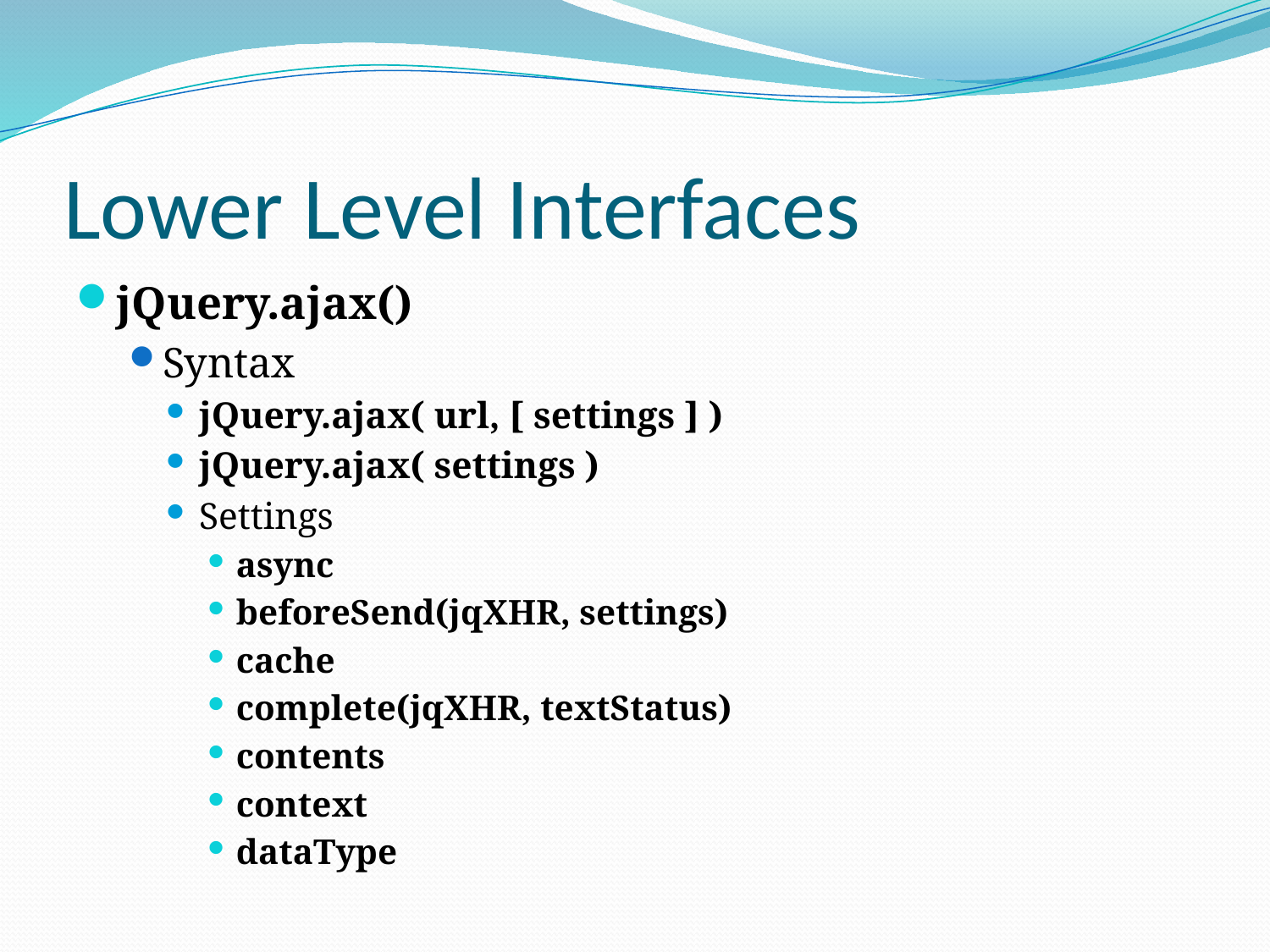

# Lower Level Interfaces
jQuery.ajax()
Syntax
jQuery.ajax( url, [ settings ] )
jQuery.ajax( settings )
Settings
async
beforeSend(jqXHR, settings)
cache
complete(jqXHR, textStatus)
contents
context
dataType